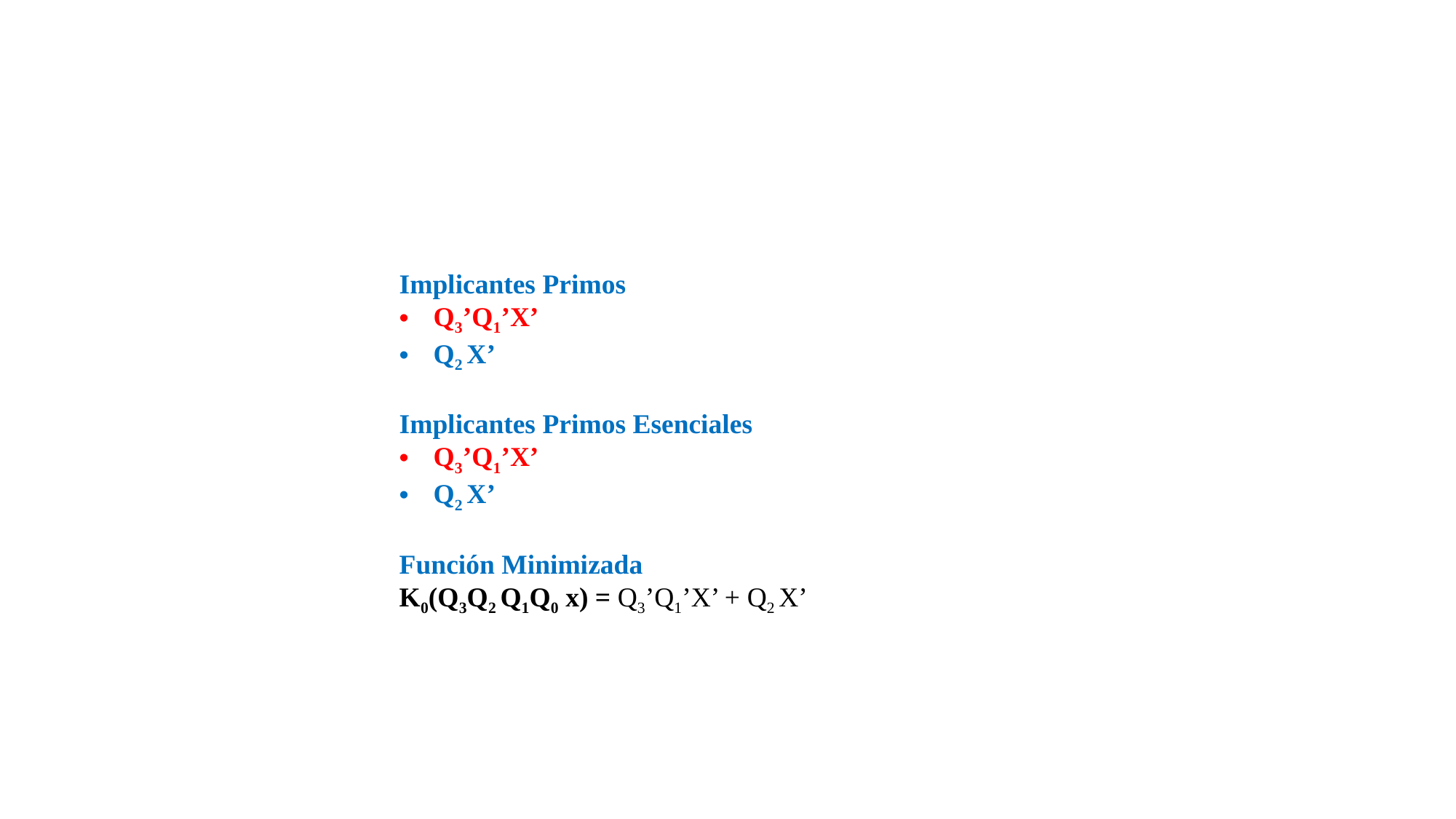

Implicantes Primos
Q3’Q1’X’
Q2 X’

Implicantes Primos Esenciales
Q3’Q1’X’
Q2 X’

Función Minimizada
K0(Q3Q2 Q1Q0 x) = Q3’Q1’X’ + Q2 X’